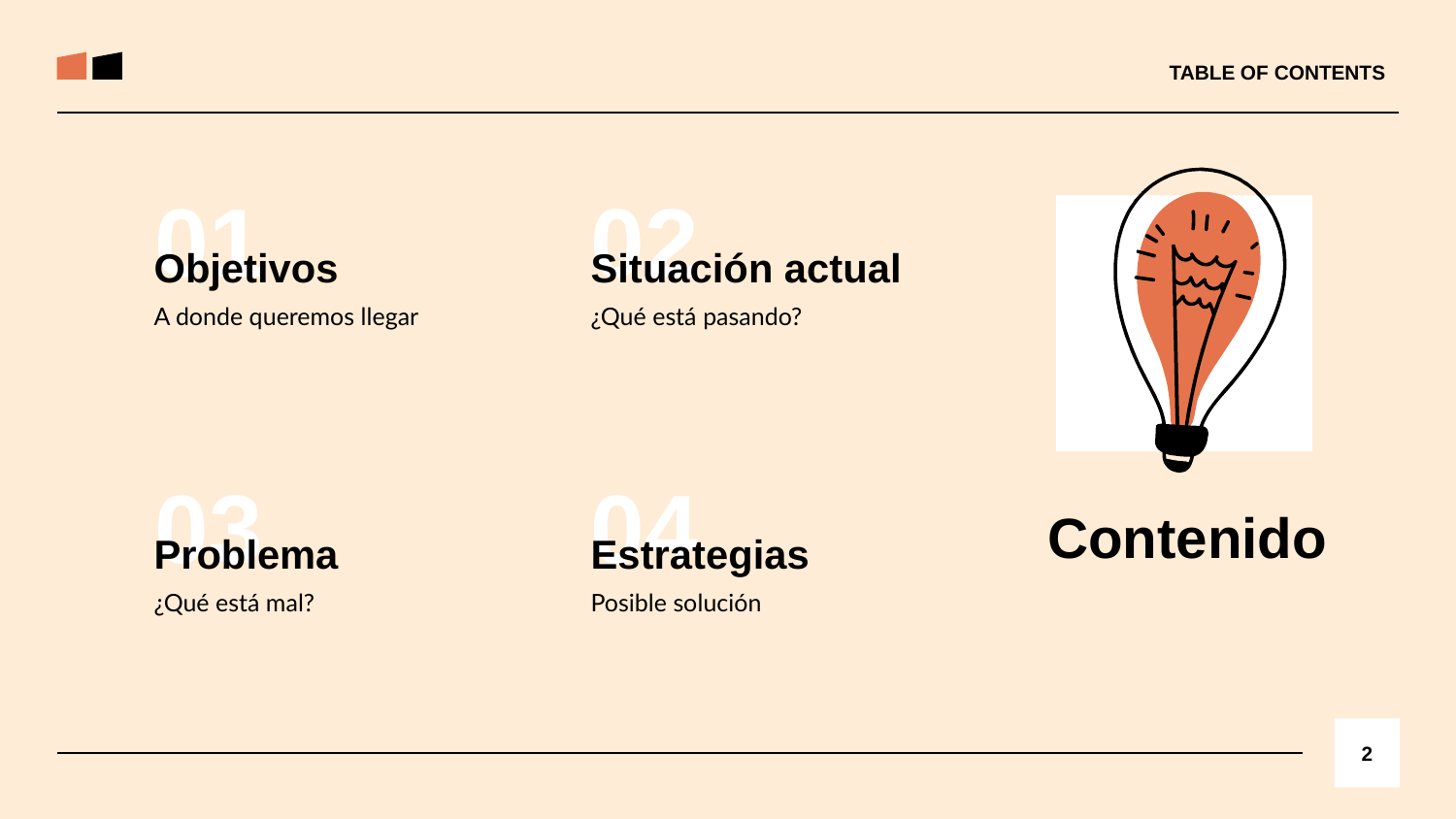

TABLE OF CONTENTS

01
02

Objetivos
Situación actual
A donde queremos llegar
¿Qué está pasando?
03
04
# Contenido
Problema
Estrategias
¿Qué está mal?
Posible solución
2